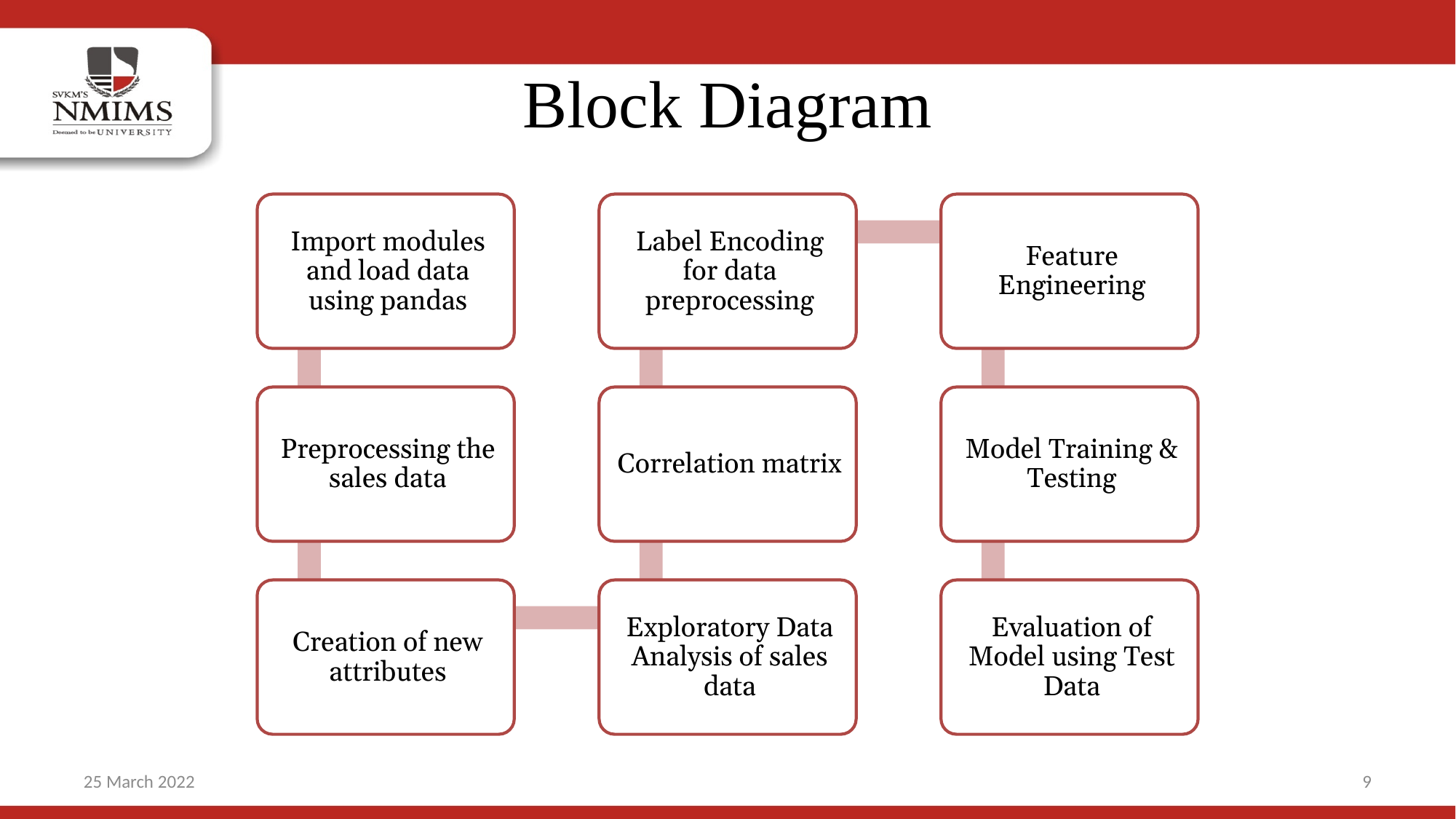

# Block Diagram
Import modules and load data using pandas
Preprocessing the sales data
Creation of new attributes
Exploratory Data Analysis of sales data
Correlation matrix
Label Encoding for data preprocessing
Feature Engineering
Model Training & Testing
Evaluation of Model using Test Data

25 March 2022
9